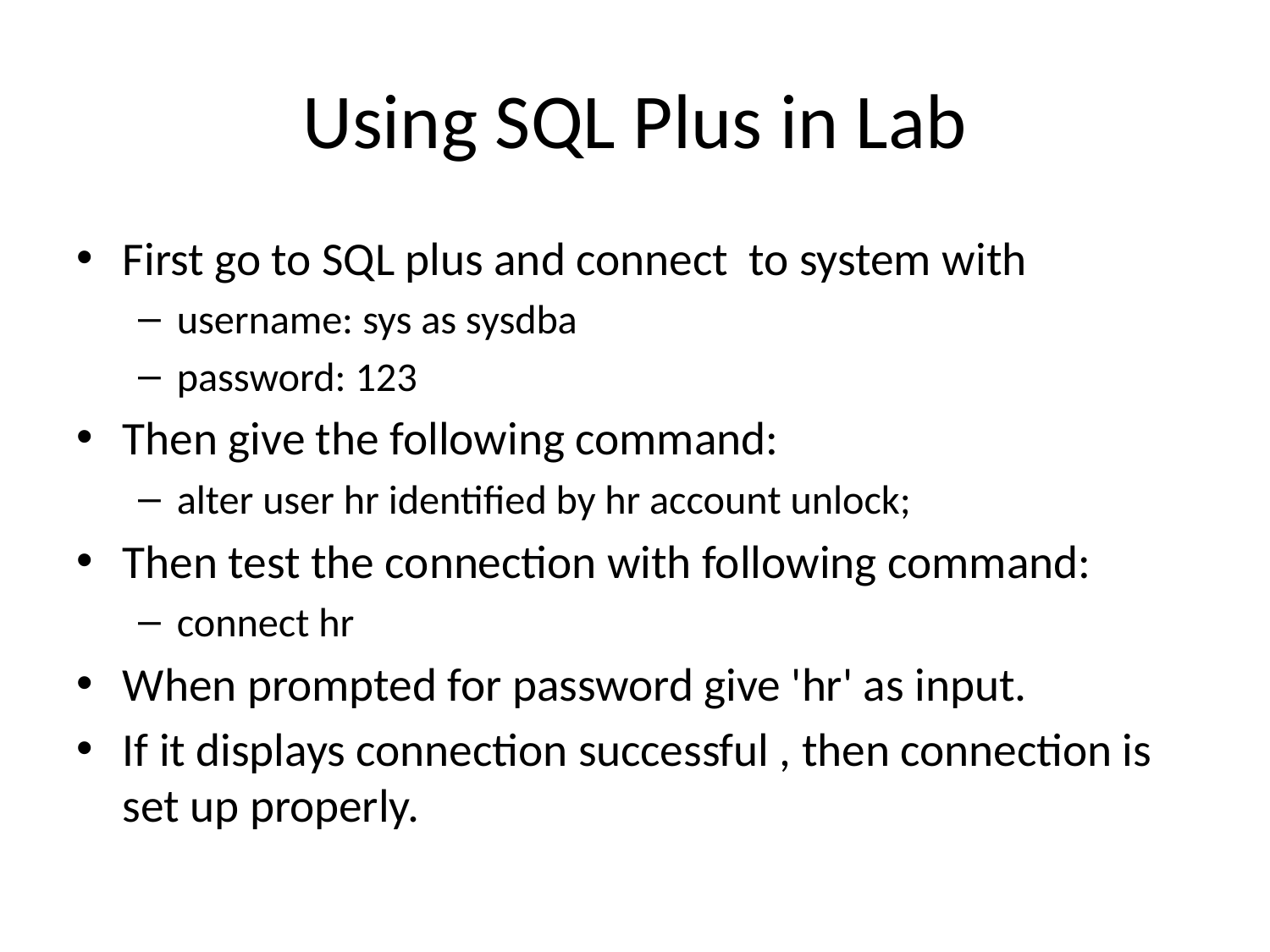

# Using SQL Plus in Lab
First go to SQL plus and connect  to system with
username: sys as sysdba
password: 123
Then give the following command:
alter user hr identified by hr account unlock;
Then test the connection with following command:
connect hr
When prompted for password give 'hr' as input.
If it displays connection successful , then connection is set up properly.